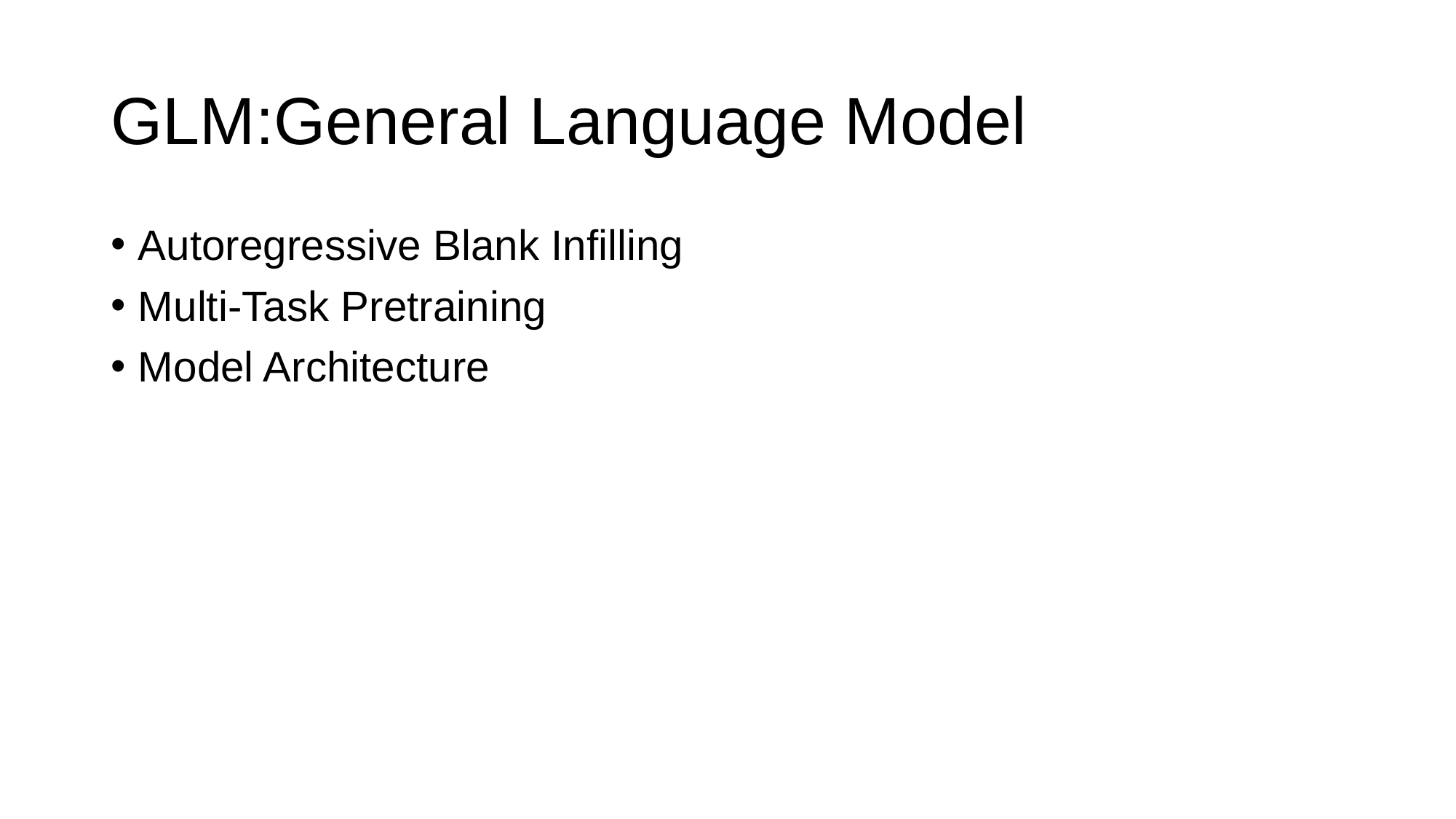

# GLM:General Language Model
Autoregressive Blank Infilling
Multi-Task Pretraining
Model Architecture